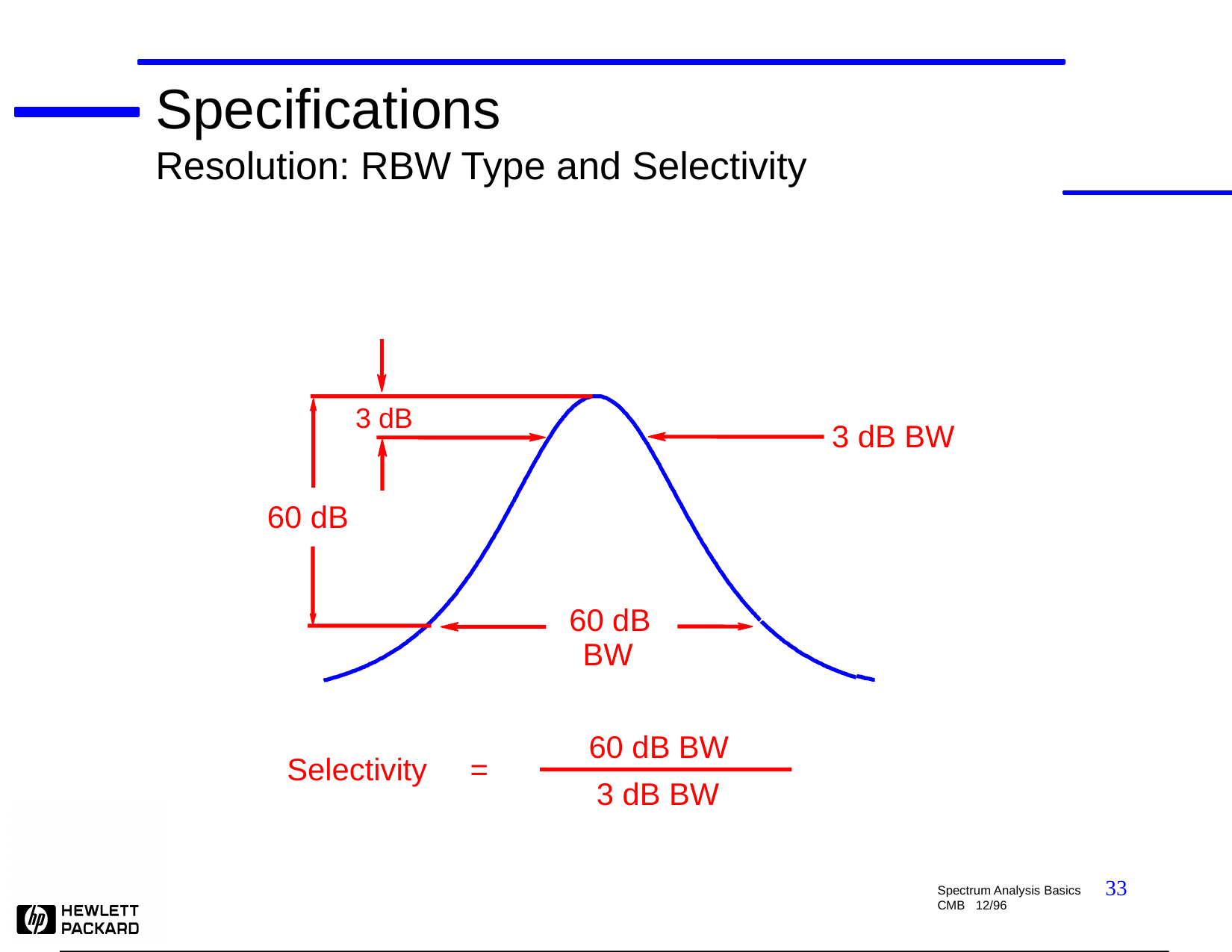

Specifications
Resolution: RBW Type and Selectivity

3 dB

3 dB BW

60 dB

60 dB

BW

60 dB BW
Selectivity     =
3 dB BW

33